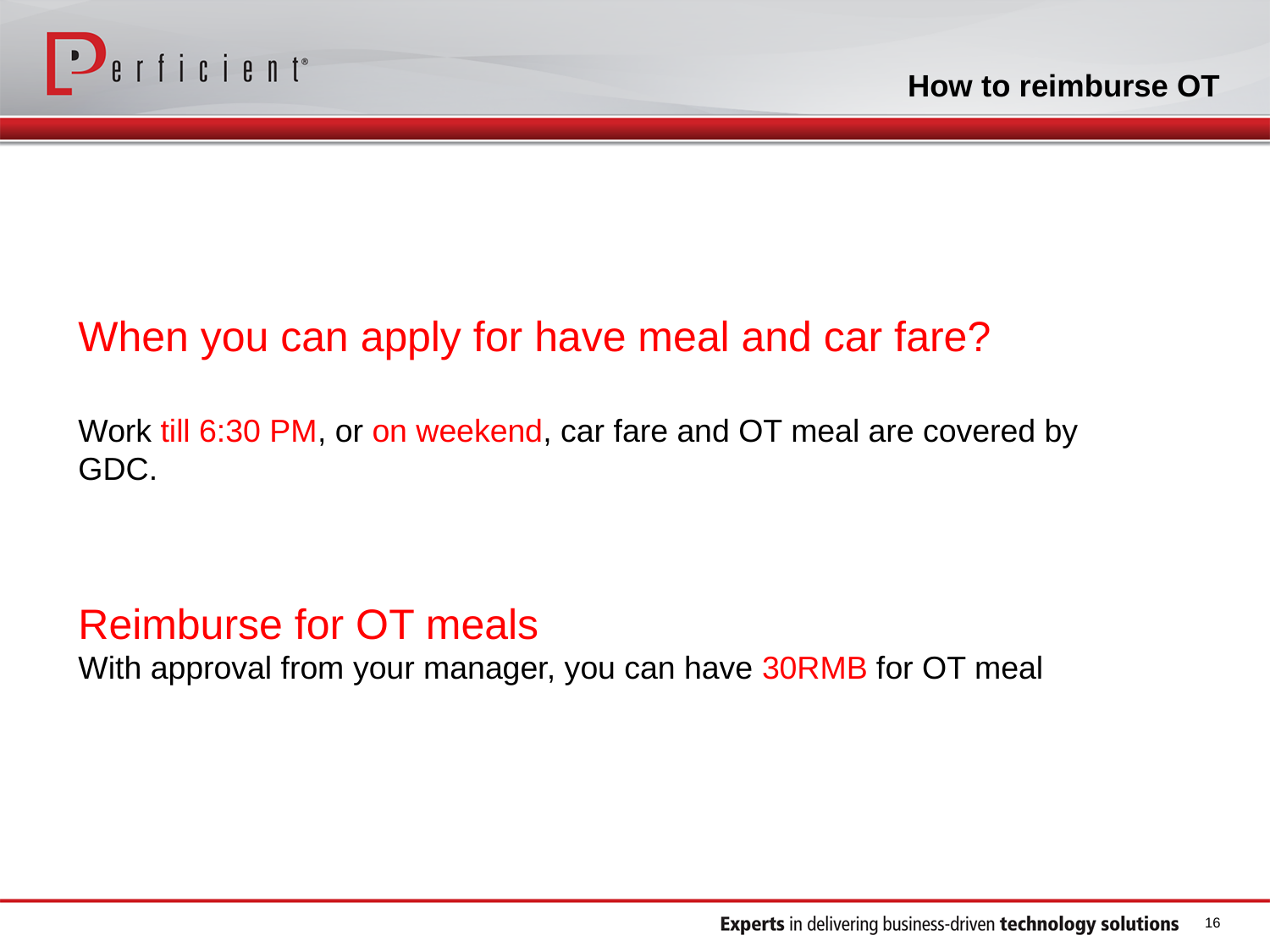

How to reimburse OT

When you can apply for have meal and car fare?
Work till 6:30 PM, or on weekend, car fare and OT meal are covered by GDC.

Reimburse for OT meals
With approval from your manager, you can have 30RMB for OT meal

16